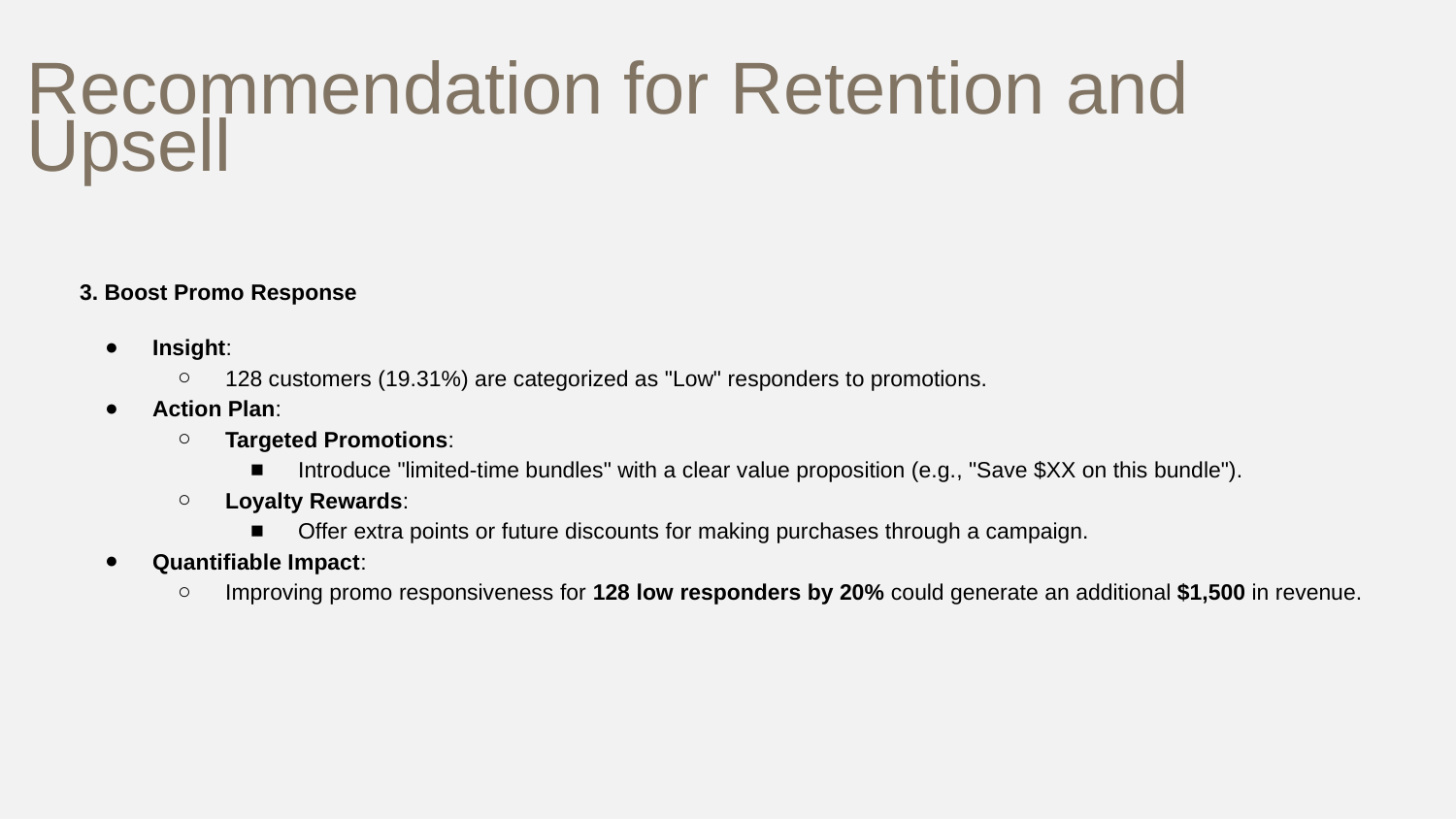

# Recommendation for Retention and Upsell
3. Boost Promo Response
Insight:
128 customers (19.31%) are categorized as "Low" responders to promotions.
Action Plan:
Targeted Promotions:
Introduce "limited-time bundles" with a clear value proposition (e.g., "Save $XX on this bundle").
Loyalty Rewards:
Offer extra points or future discounts for making purchases through a campaign.
Quantifiable Impact:
Improving promo responsiveness for 128 low responders by 20% could generate an additional $1,500 in revenue.